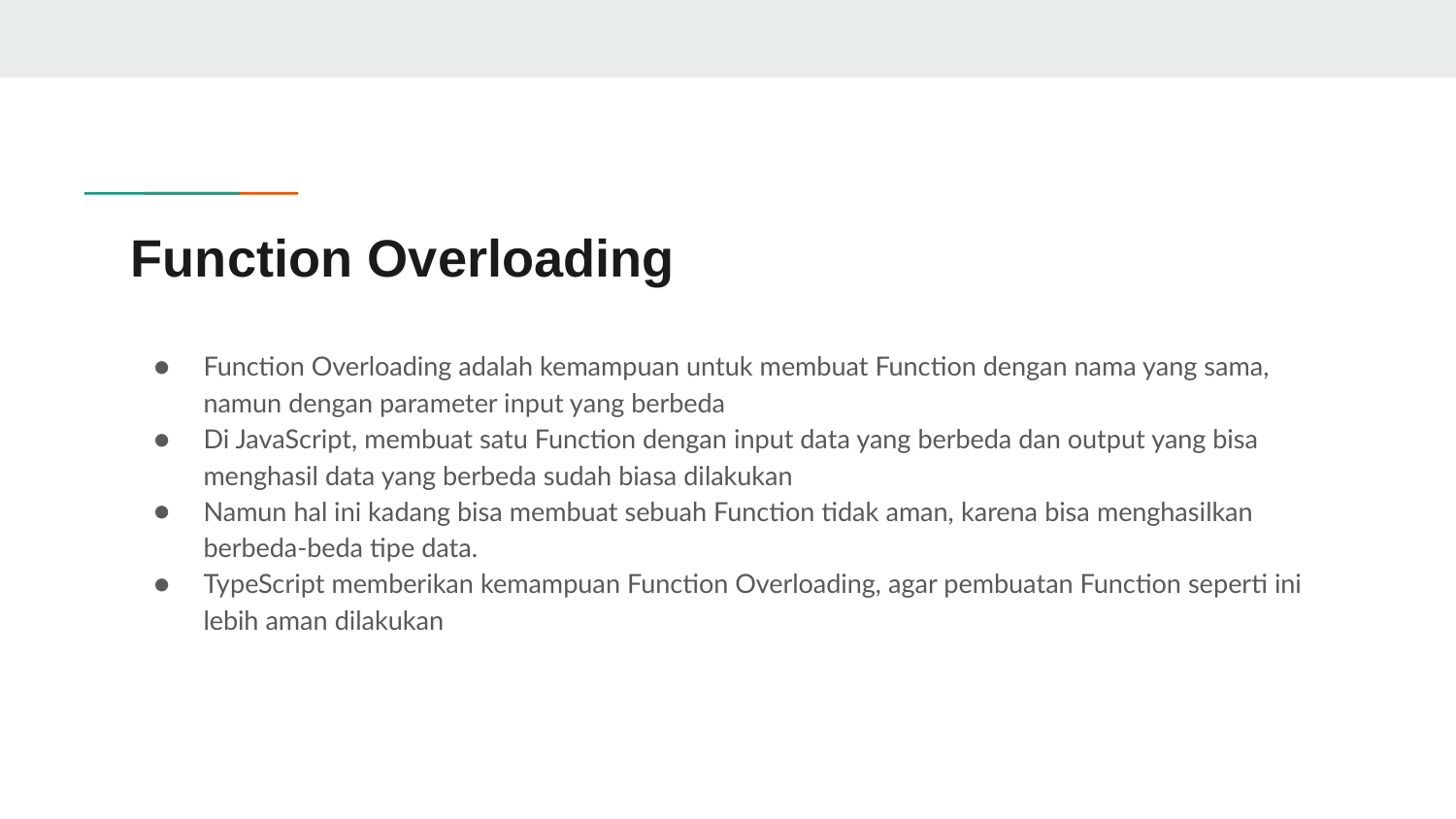

# Function Overloading
Function Overloading adalah kemampuan untuk membuat Function dengan nama yang sama, namun dengan parameter input yang berbeda
Di JavaScript, membuat satu Function dengan input data yang berbeda dan output yang bisa menghasil data yang berbeda sudah biasa dilakukan
Namun hal ini kadang bisa membuat sebuah Function tidak aman, karena bisa menghasilkan berbeda-beda tipe data.
TypeScript memberikan kemampuan Function Overloading, agar pembuatan Function seperti ini lebih aman dilakukan